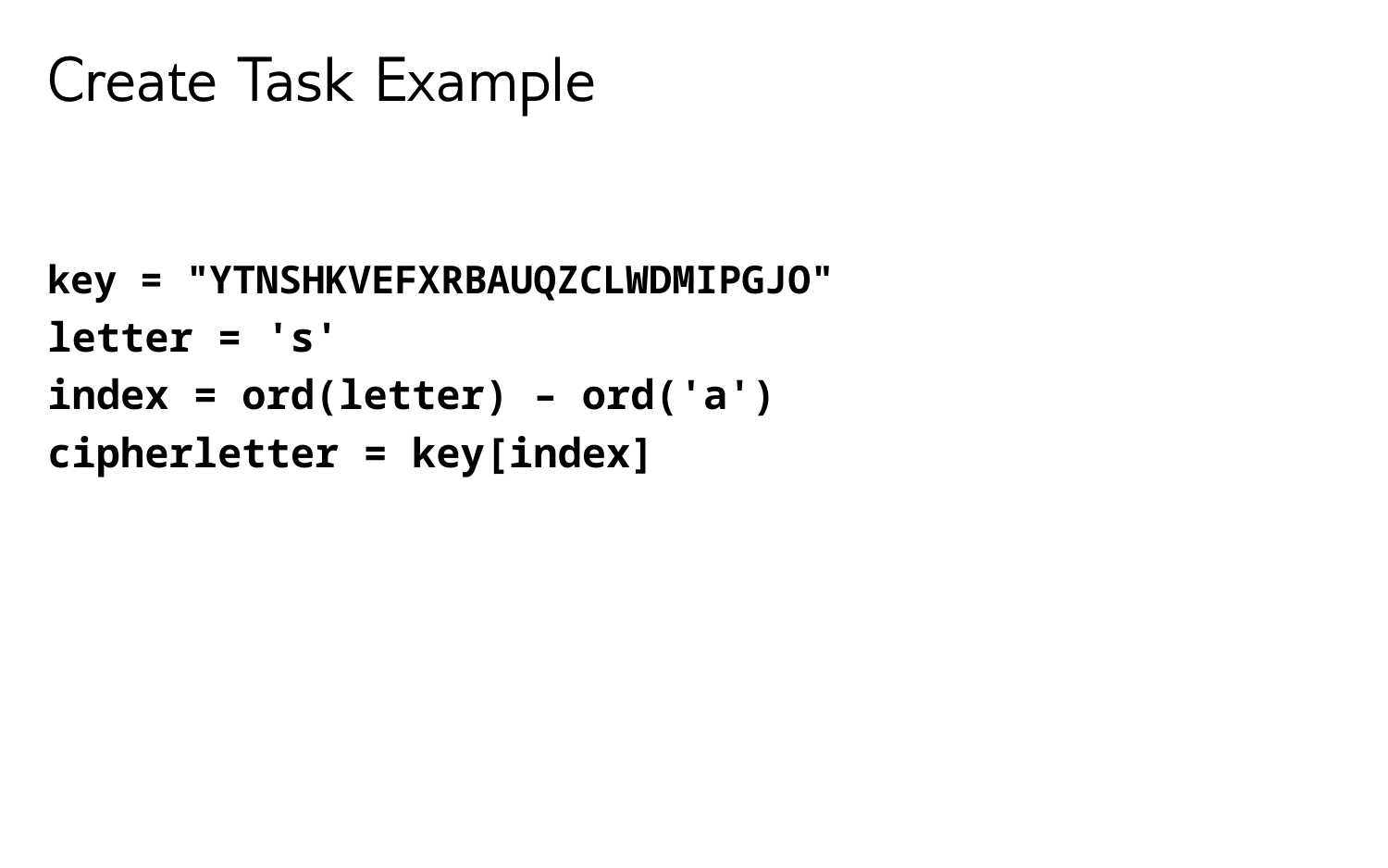

# Create Task Example

key = "YTNSHKVEFXRBAUQZCLWDMIPGJO"
letter = 's'
index = ord(letter) – ord('a')
cipherletter = key[index]